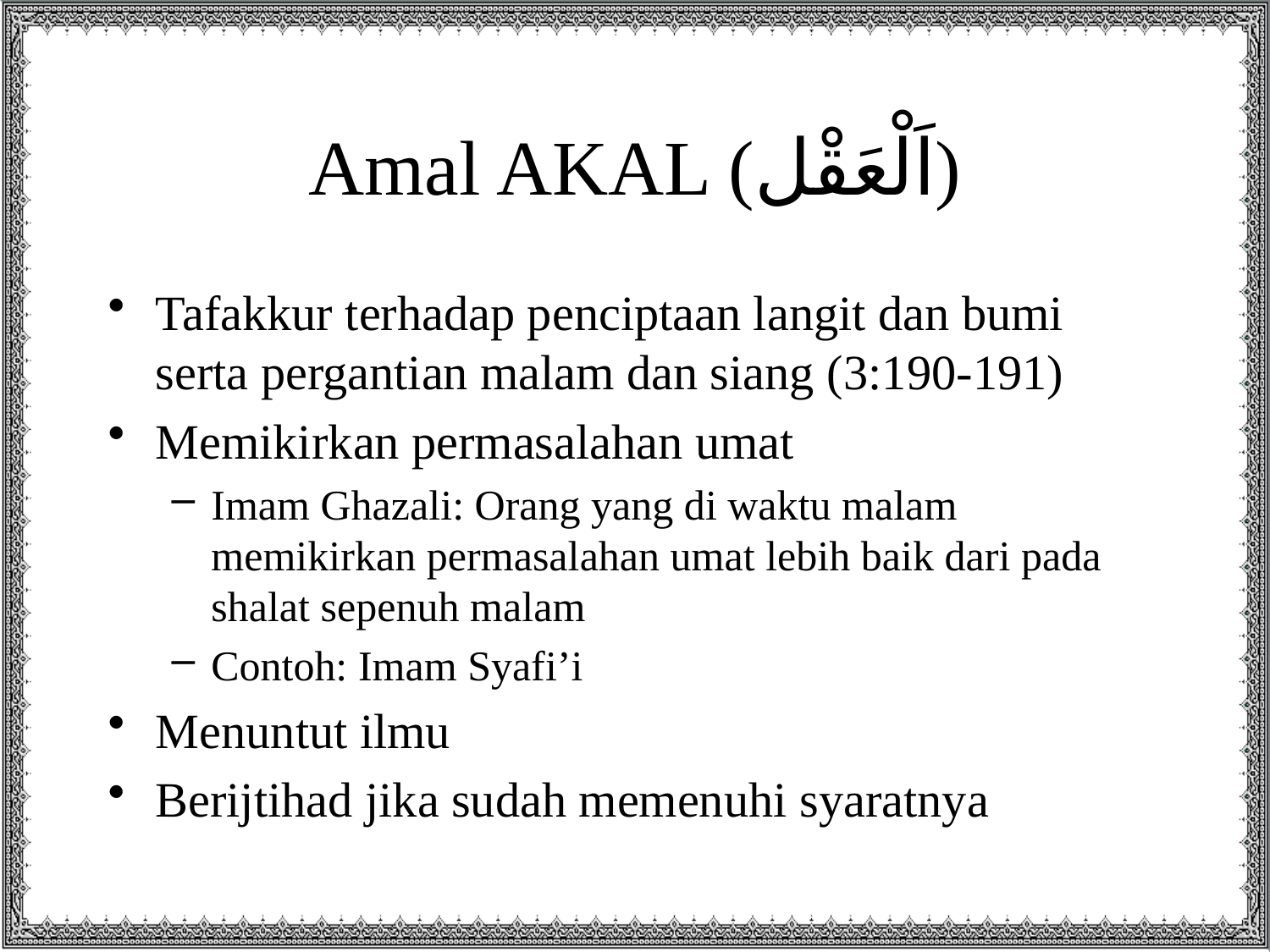

# Amal AKAL (اَلْعَقْل)
Tafakkur terhadap penciptaan langit dan bumi serta pergantian malam dan siang (3:190-191)
Memikirkan permasalahan umat
Imam Ghazali: Orang yang di waktu malam memikirkan permasalahan umat lebih baik dari pada shalat sepenuh malam
Contoh: Imam Syafi’i
Menuntut ilmu
Berijtihad jika sudah memenuhi syaratnya